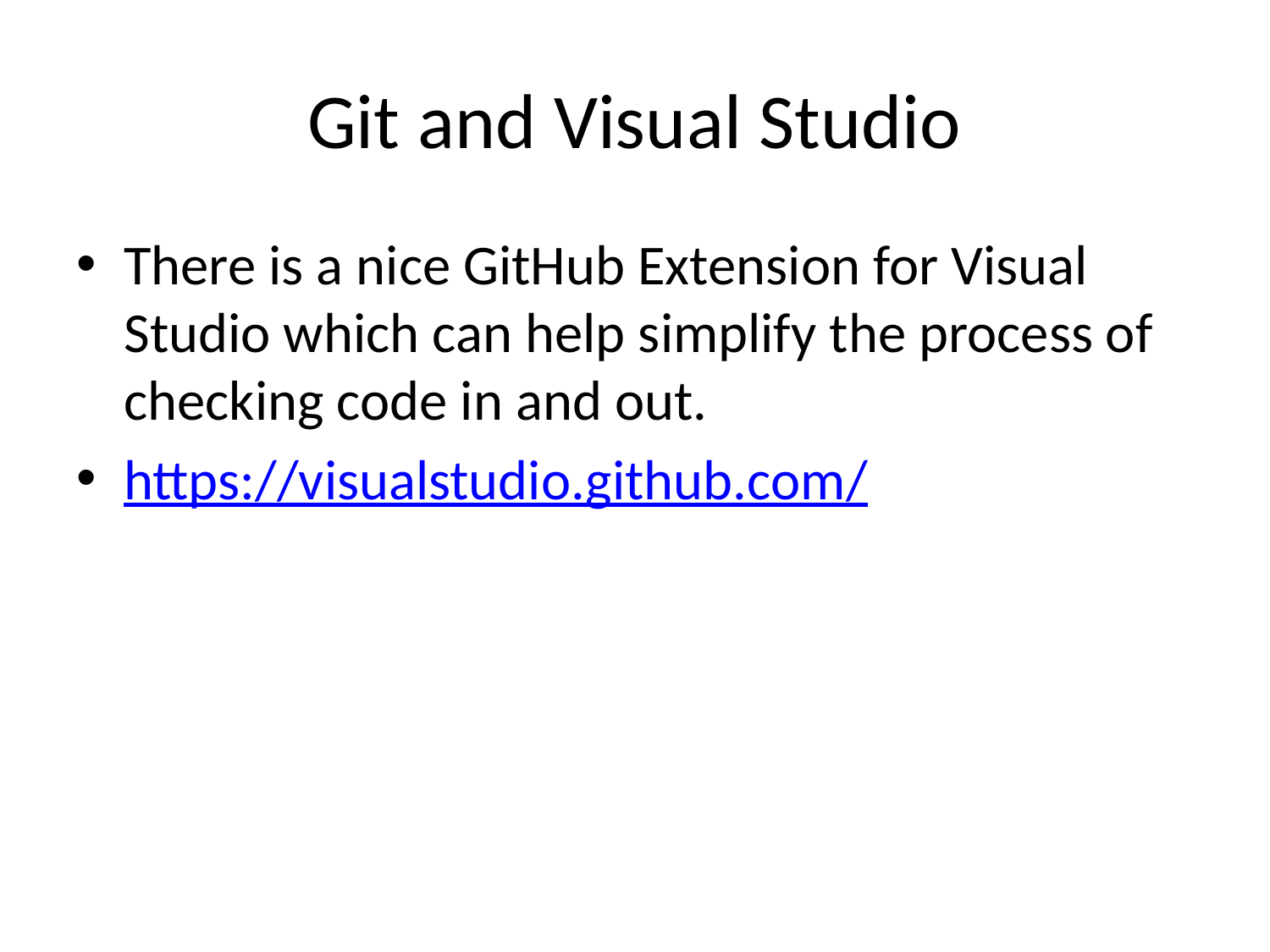

# Git and Visual Studio
There is a nice GitHub Extension for Visual Studio which can help simplify the process of checking code in and out.
https://visualstudio.github.com/